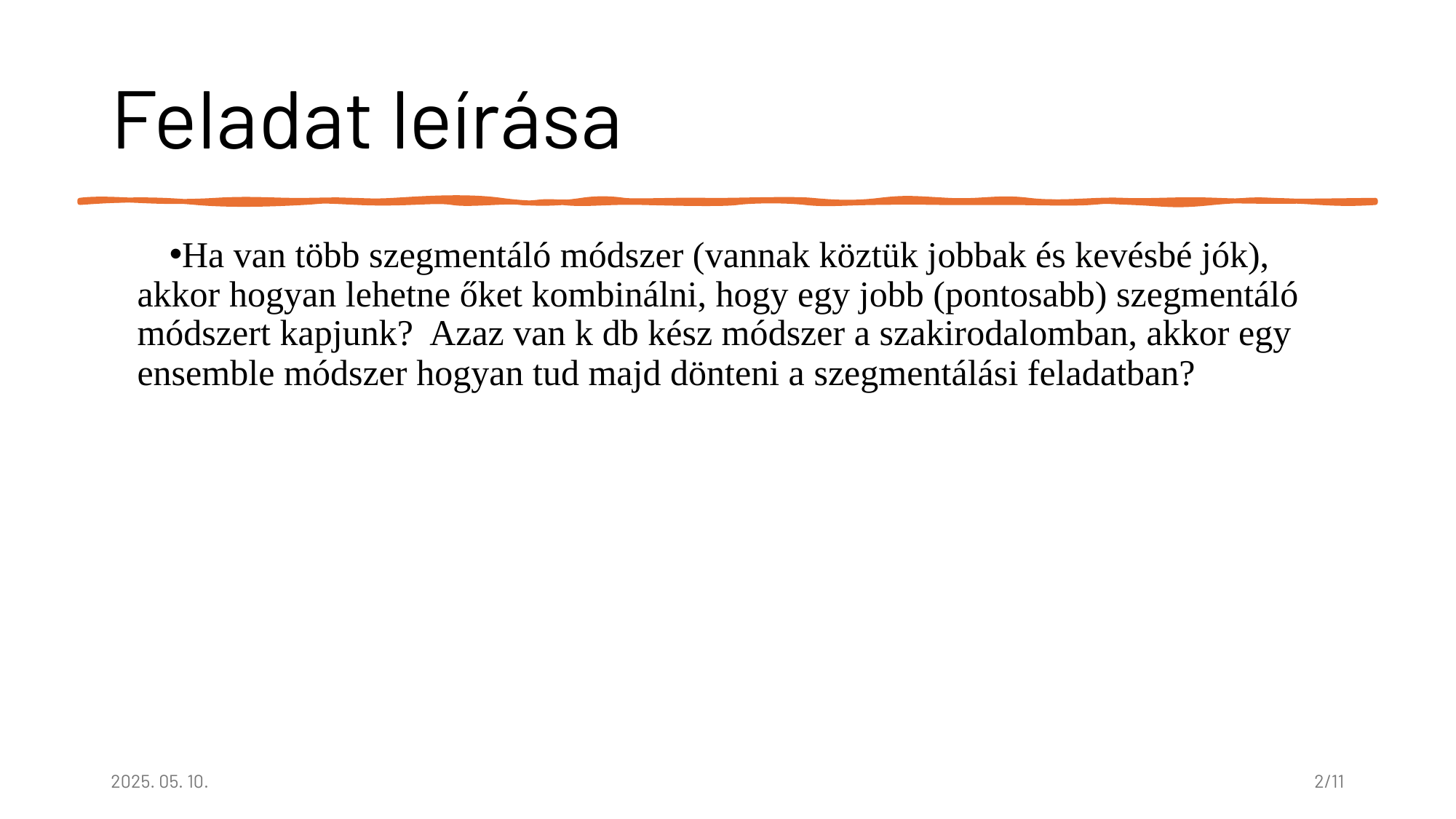

# Feladat leírása

Ha van több szegmentáló módszer (vannak köztük jobbak és kevésbé jók), akkor hogyan lehetne őket kombinálni, hogy egy jobb (pontosabb) szegmentáló módszert kapjunk?  Azaz van k db kész módszer a szakirodalomban, akkor egy ensemble módszer hogyan tud majd dönteni a szegmentálási feladatban?
2025. 05. 10.

2/11